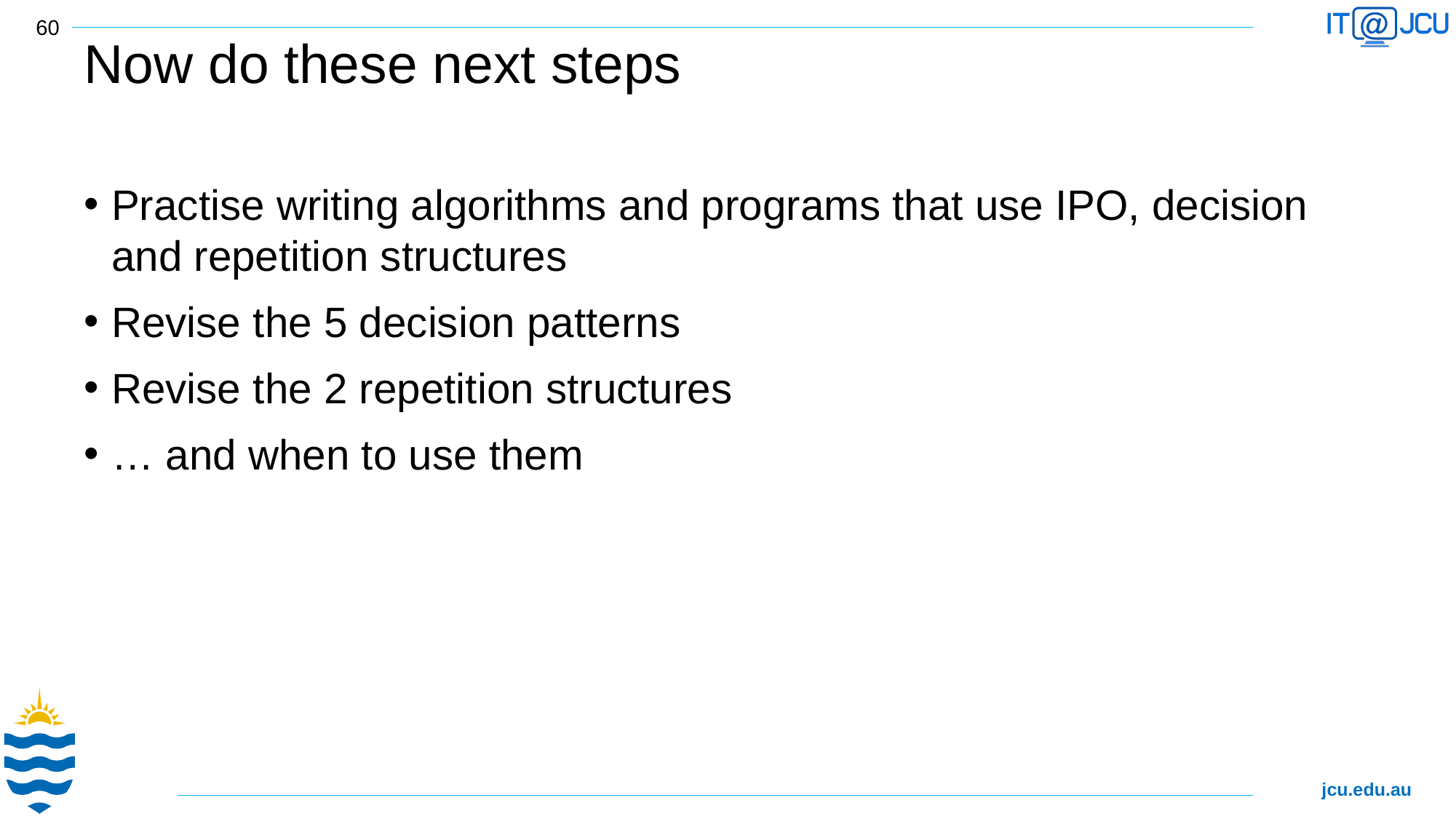

60
# Now do these next steps
Practise writing algorithms and programs that use IPO, decision and repetition structures
Revise the 5 decision patterns
Revise the 2 repetition structures
… and when to use them